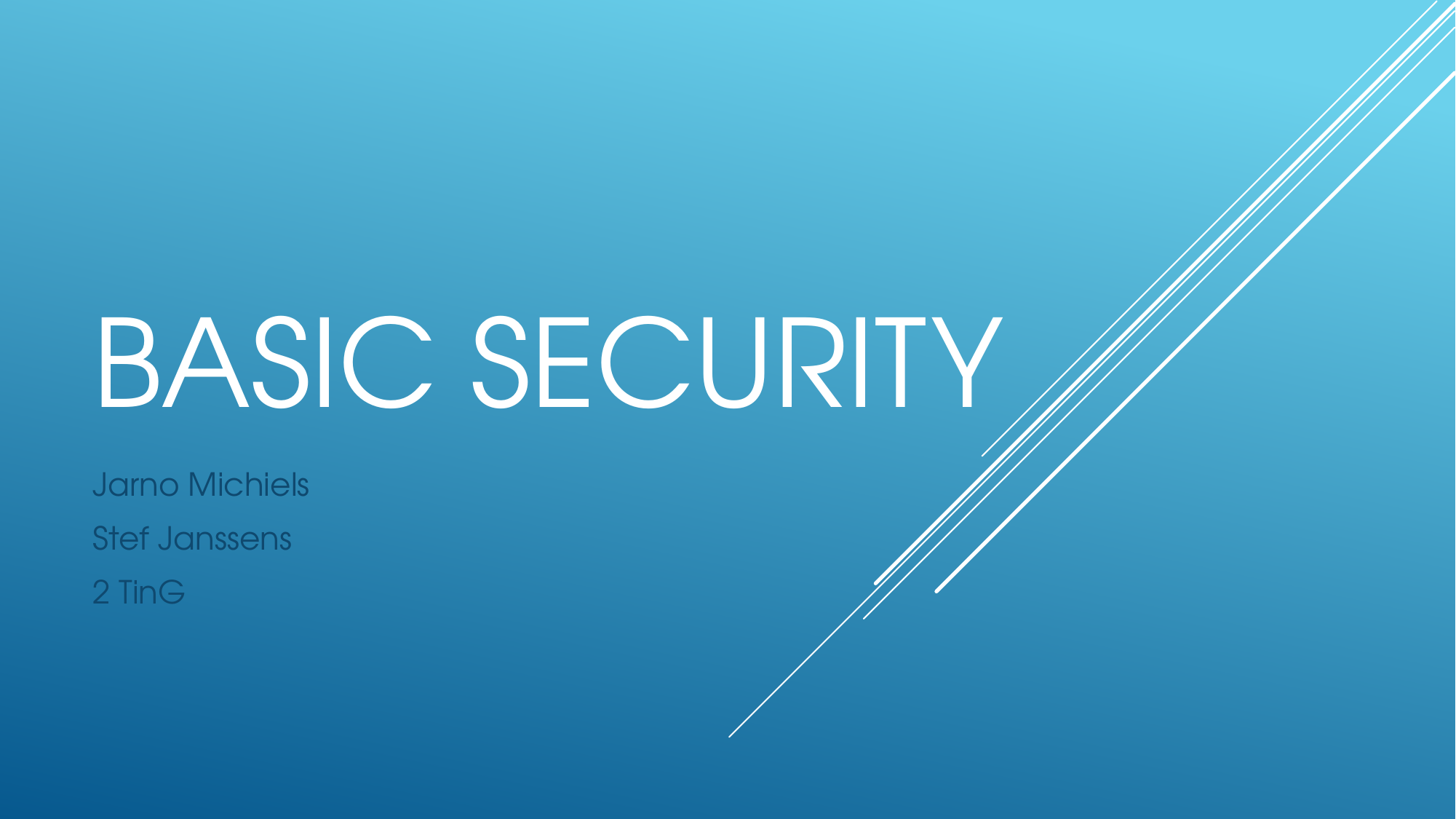

# Basic security
Jarno Michiels
Stef Janssens
2 TinG